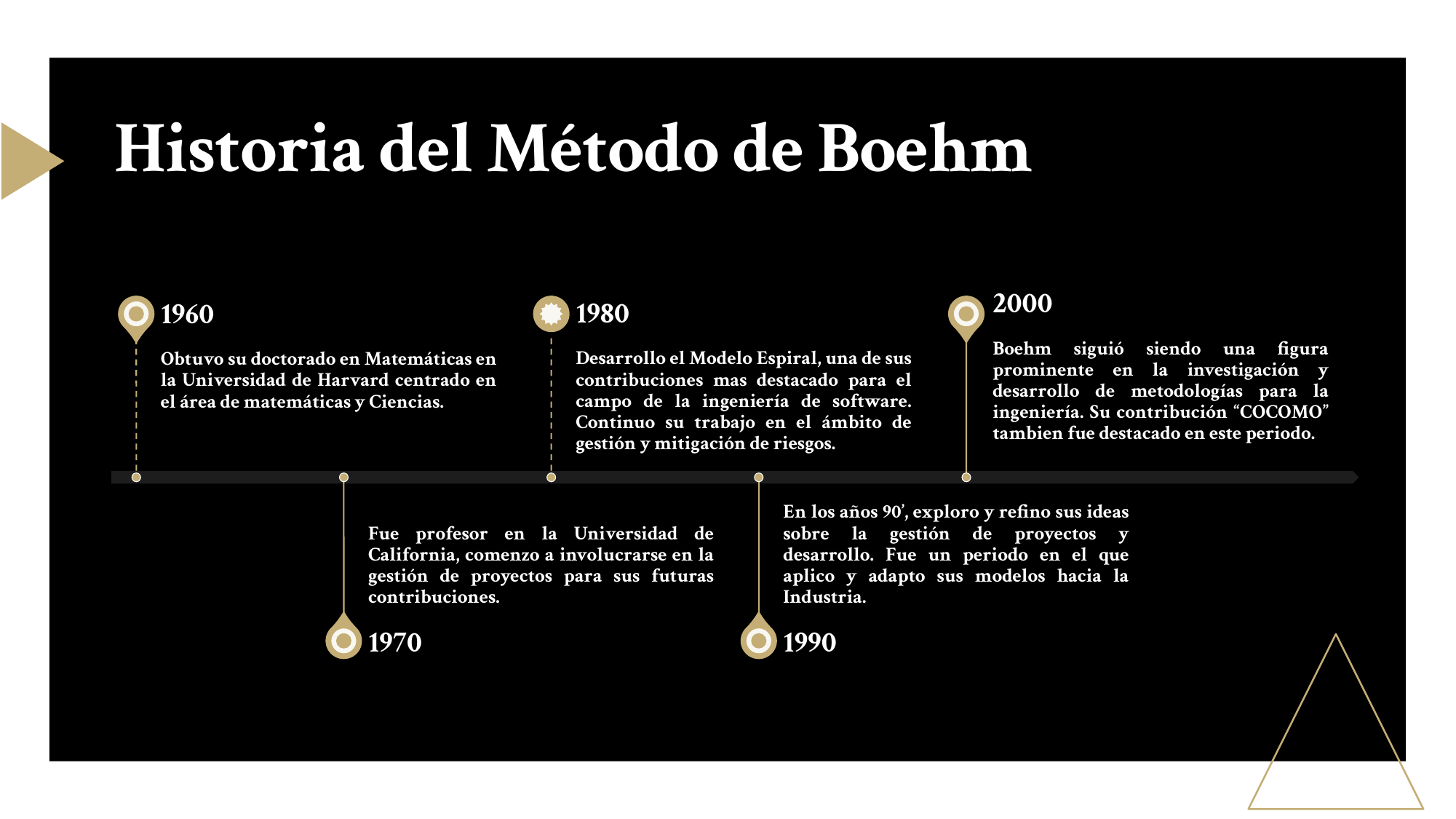

# Historia del Método de Boehm
Obtuvo su doctorado en Matemáticas en la Universidad de Harvard centrado en el área de matemáticas y Ciencias.
1960
Fue profesor en la Universidad de California, comenzo a involucrarse en la gestión de proyectos para sus futuras contribuciones.
1970
Desarrollo el Modelo Espiral, una de sus contribuciones mas destacado para el campo de la ingeniería de software. Continuo su trabajo en el ámbito de gestión y mitigación de riesgos.
1980
En los años 90’, exploro y refino sus ideas sobre la gestión de proyectos y desarrollo. Fue un periodo en el que aplico y adapto sus modelos hacia la Industria.
1990
Boehm siguió siendo una figura prominente en la investigación y desarrollo de metodologías para la ingeniería. Su contribución “COCOMO” tambien fue destacado en este periodo.
2000